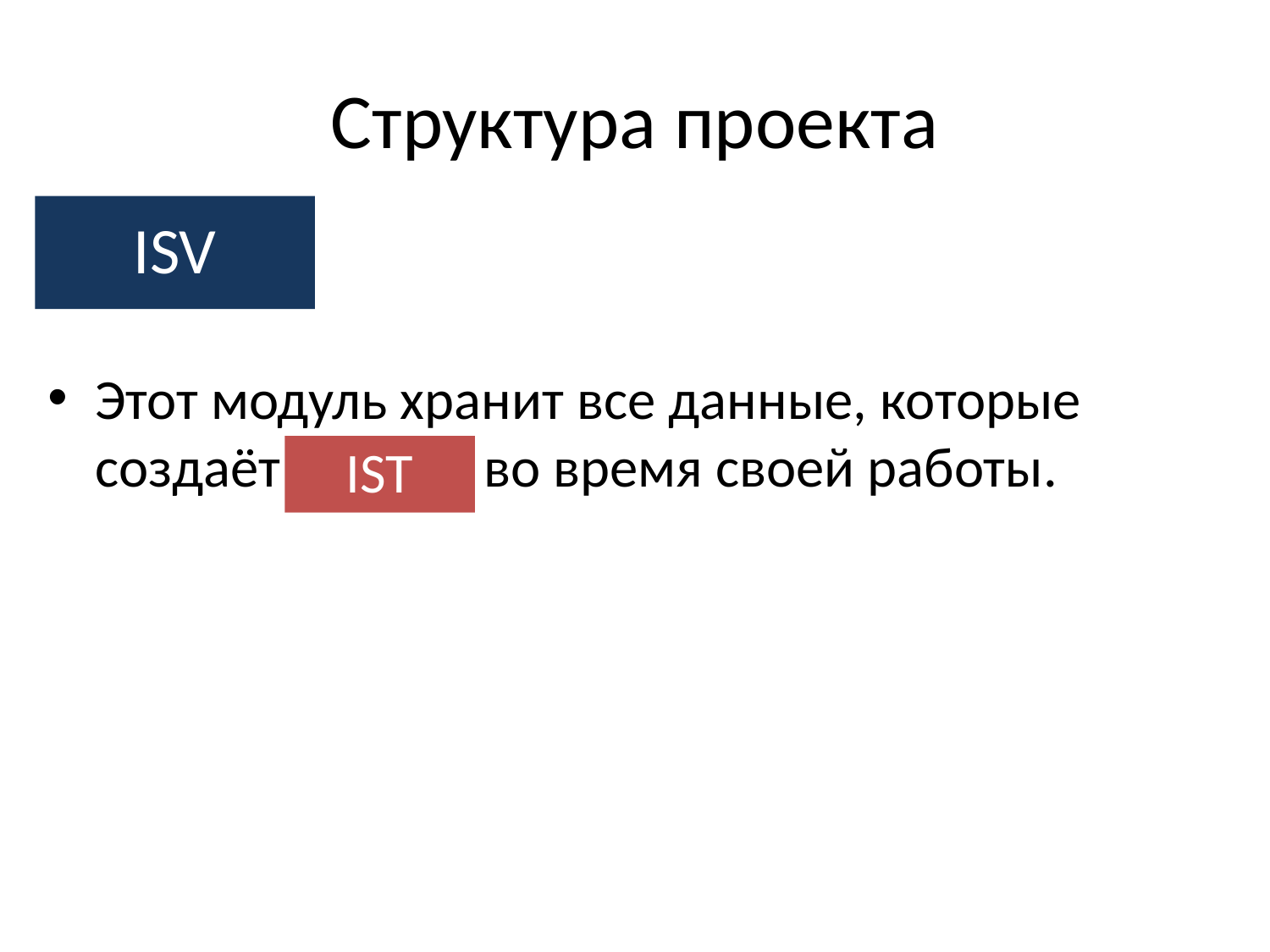

# Структура проекта

ISV
Этот модуль хранит все данные, которые создаёт                во время своей работы.

IST